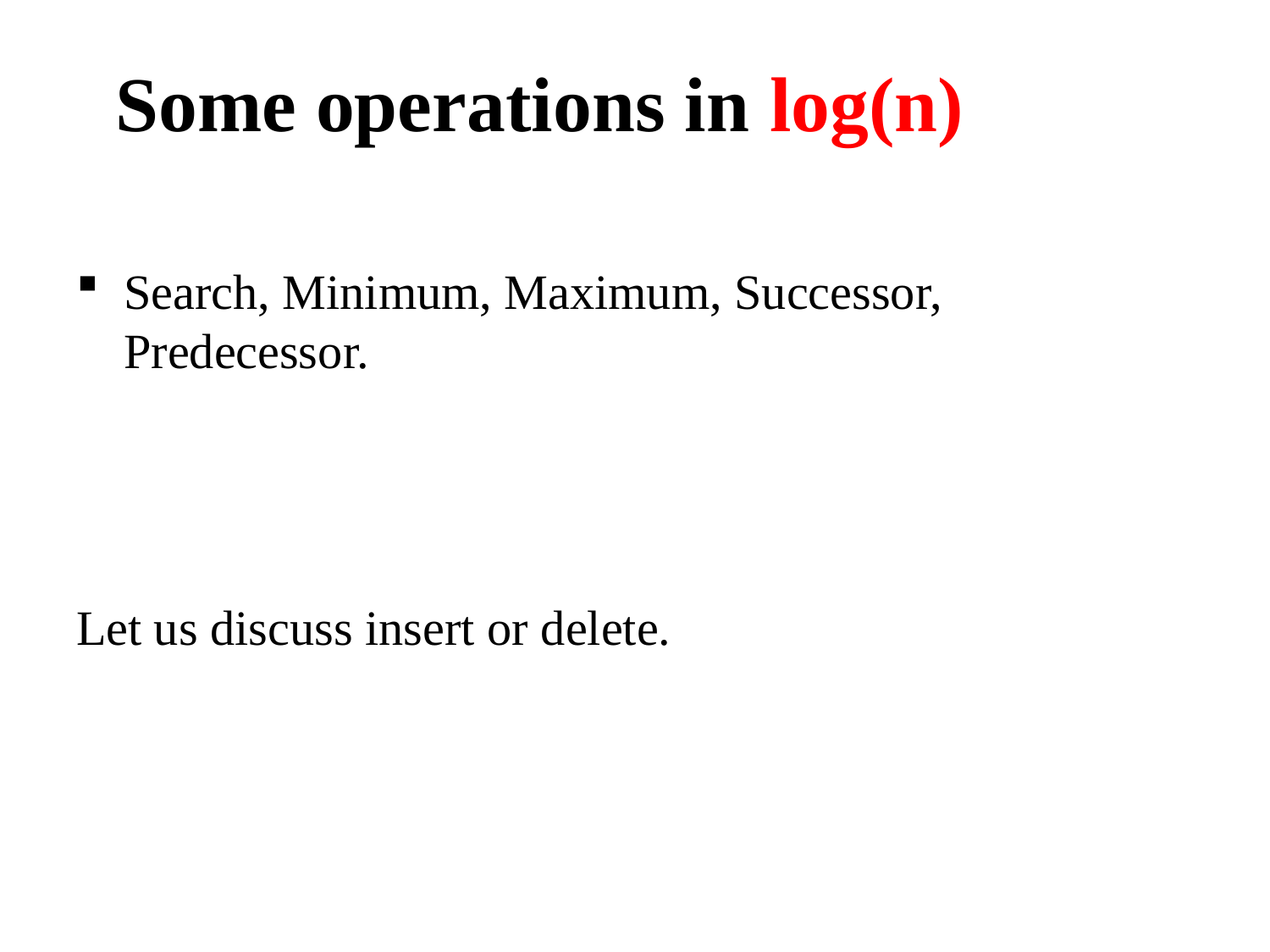

# Some operations in log(n)
Search, Minimum, Maximum, Successor, Predecessor.

Let us discuss insert or delete.